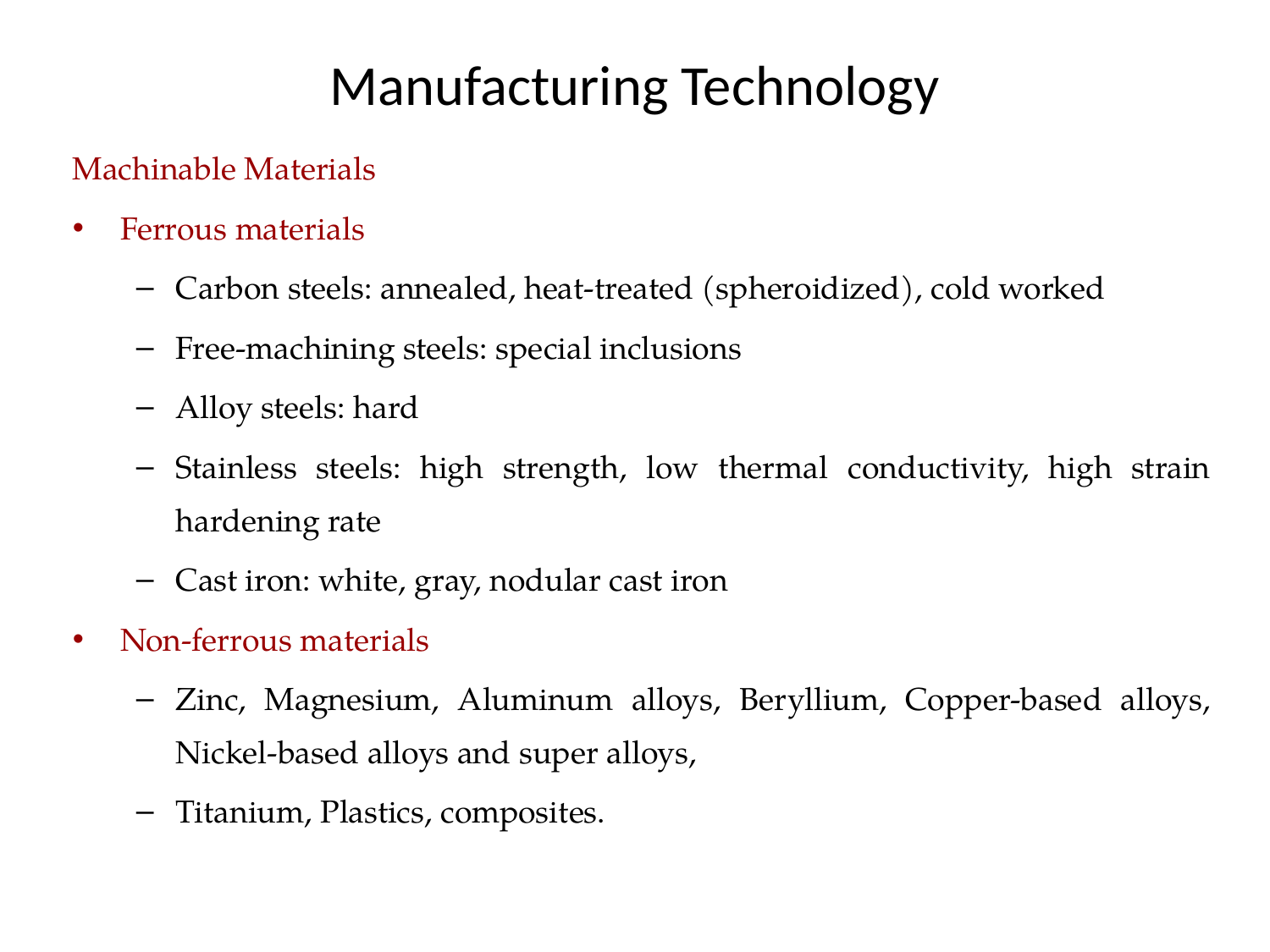

# Manufacturing Technology
Machinable Materials
Ferrous materials
Carbon steels: annealed, heat-treated (spheroidized), cold worked
Free-machining steels: special inclusions
Alloy steels: hard
Stainless steels: high strength, low thermal conductivity, high strain hardening rate
Cast iron: white, gray, nodular cast iron
Non-ferrous materials
Zinc, Magnesium, Aluminum alloys, Beryllium, Copper-based alloys, Nickel-based alloys and super alloys,
Titanium, Plastics, composites.